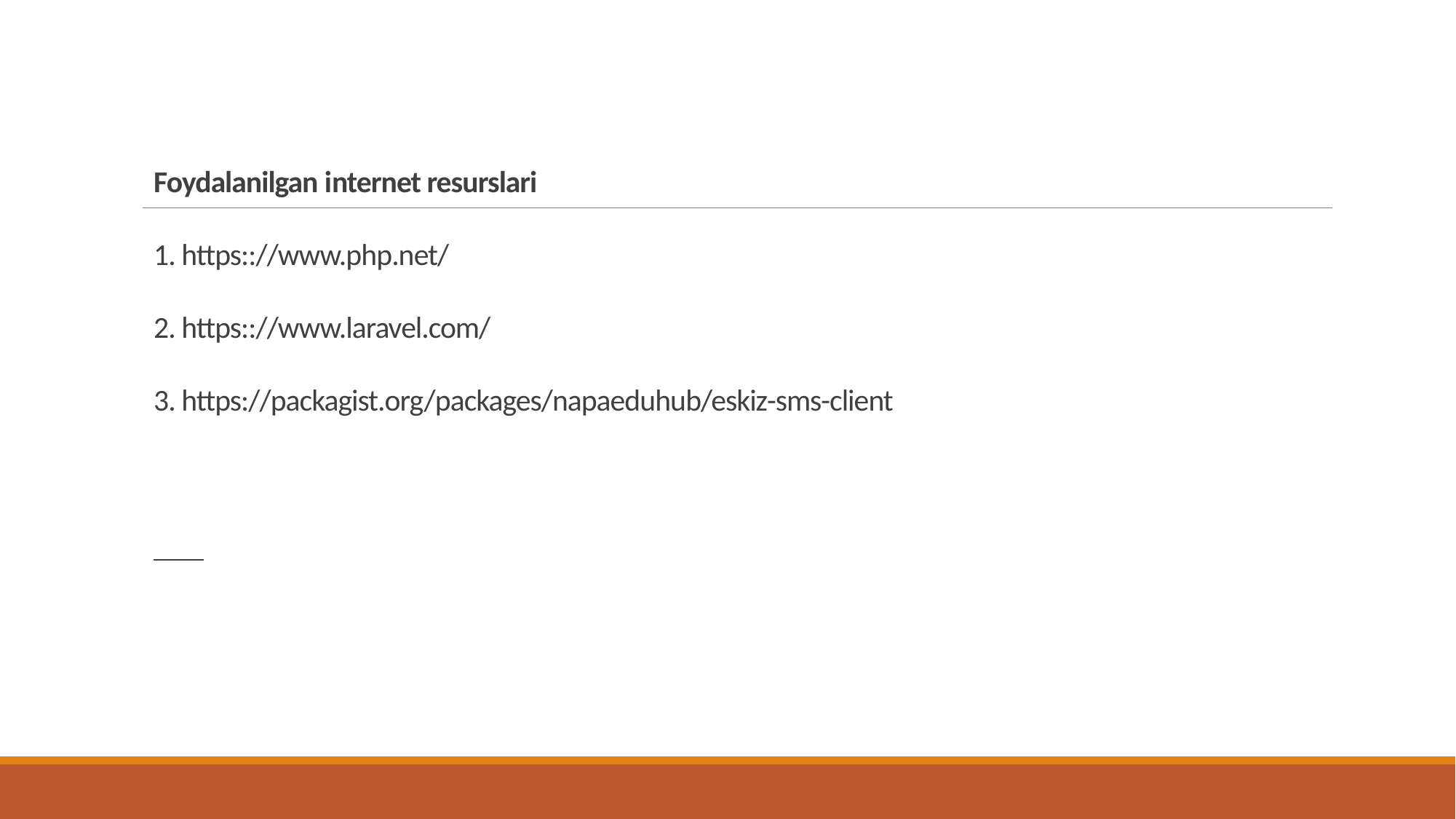

# Foydalanilgan internet resurslari 1. https:://www.php.net/ 2. https:://www.laravel.com/ 3. https://packagist.org/packages/napaeduhub/eskiz-sms-client